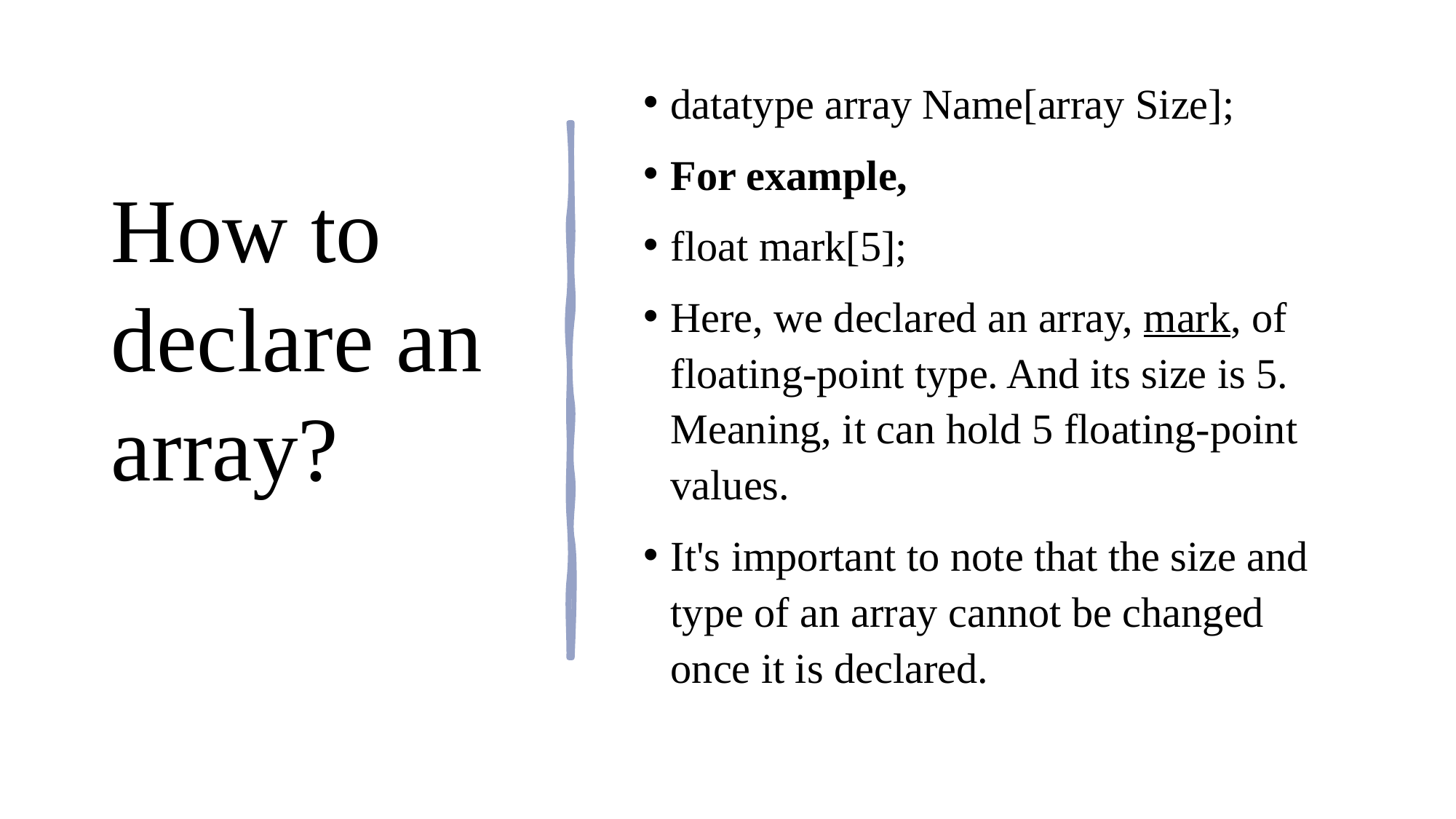

# How to declare an array?

datatype array Name[array Size];
For example,
float mark[5];
Here, we declared an array, mark, of floating-point type. And its size is 5. Meaning, it can hold 5 floating-point values.
It's important to note that the size and type of an array cannot be changed once it is declared.